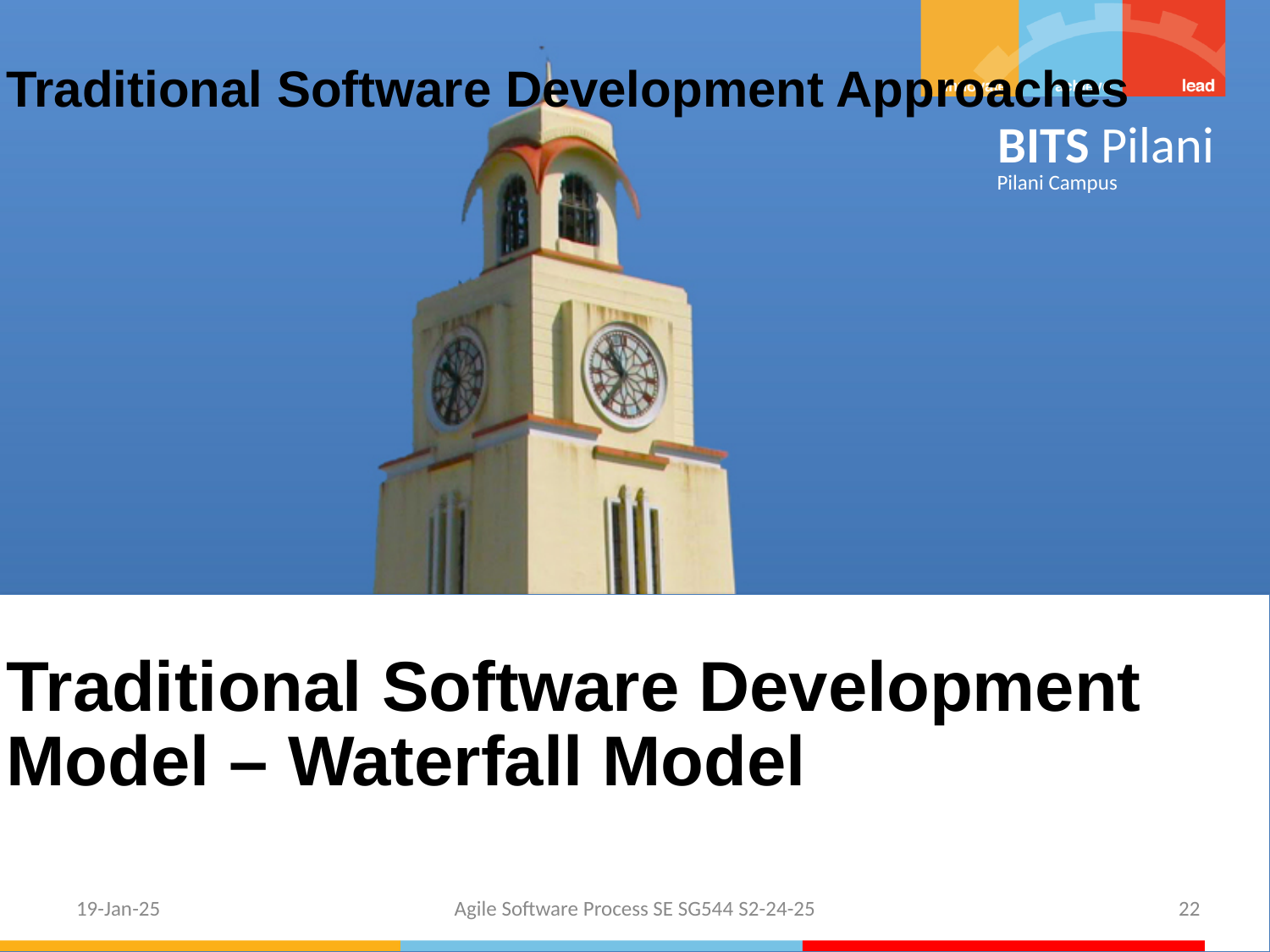

Traditional Software Development Approaches
Traditional Software Development  Model – Waterfall Model
19-Jan-25
Agile Software Process SE SG544 S2-24-25
22